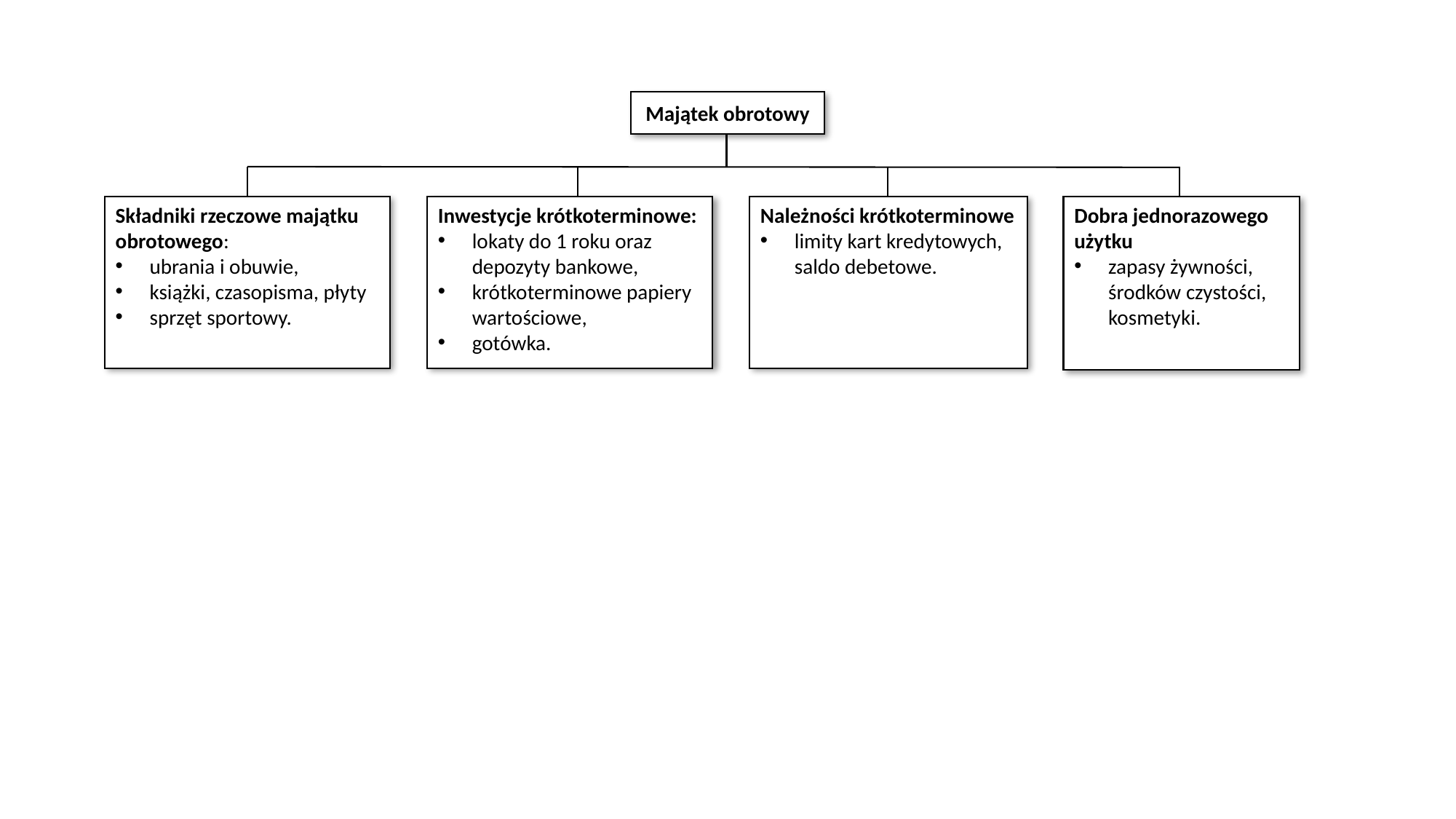

Majątek obrotowy
Dobra jednorazowego użytku
zapasy żywności, środków czystości, kosmetyki.
Składniki rzeczowe majątku obrotowego:
ubrania i obuwie,
książki, czasopisma, płyty
sprzęt sportowy.

Inwestycje krótkoterminowe:
lokaty do 1 roku oraz depozyty bankowe,
krótkoterminowe papiery wartościowe,
gotówka.
Należności krótkoterminowe
limity kart kredytowych, saldo debetowe.